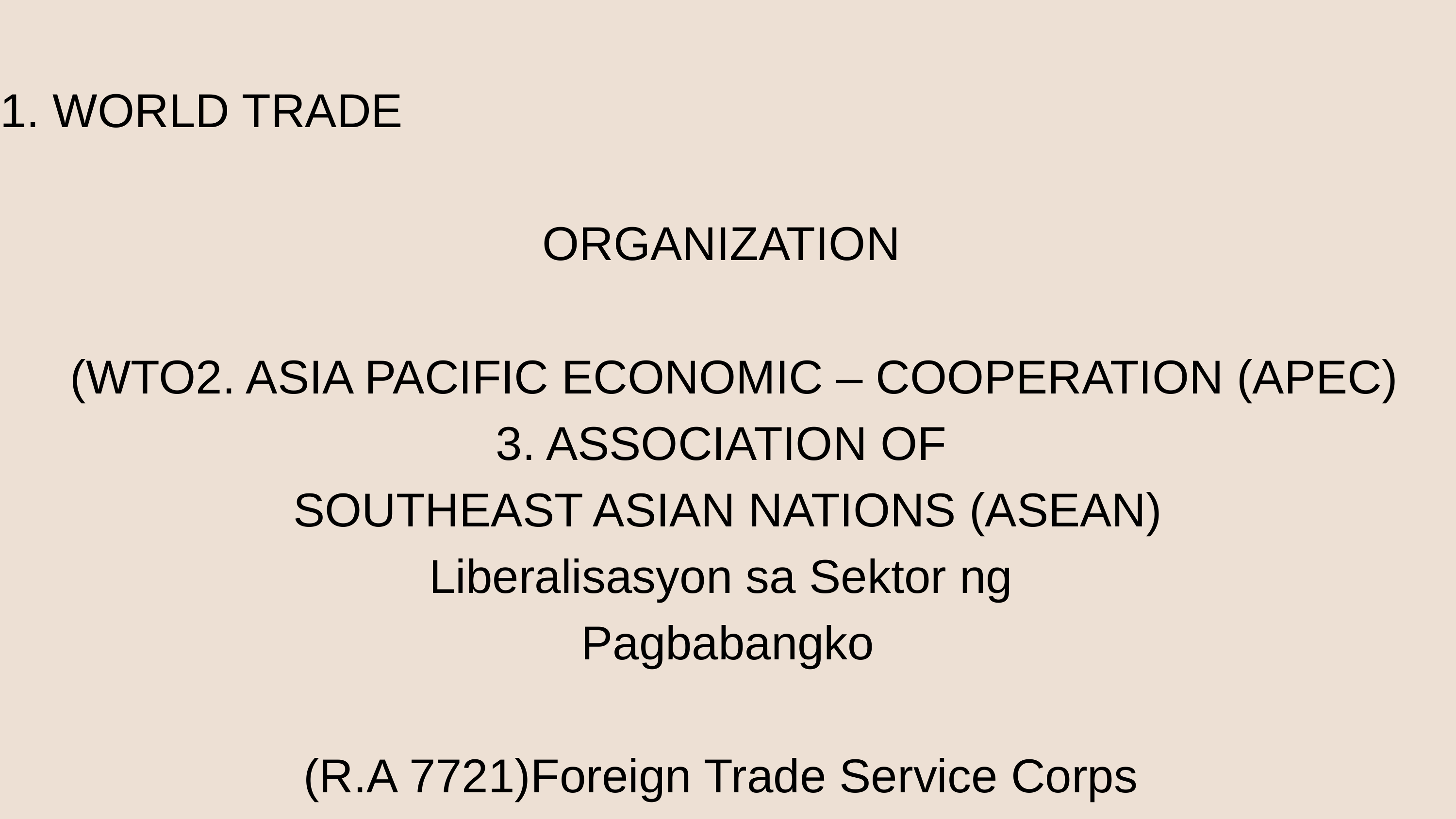

1. WORLD TRADE
ORGANIZATION
 (WTO2. ASIA PACIFIC ECONOMIC – COOPERATION (APEC)
3. ASSOCIATION OF SOUTHEAST ASIAN NATIONS (ASEAN)
Liberalisasyon sa Sektor ng Pagbabangko
(R.A 7721)Foreign Trade Service Corps
(FTSC)